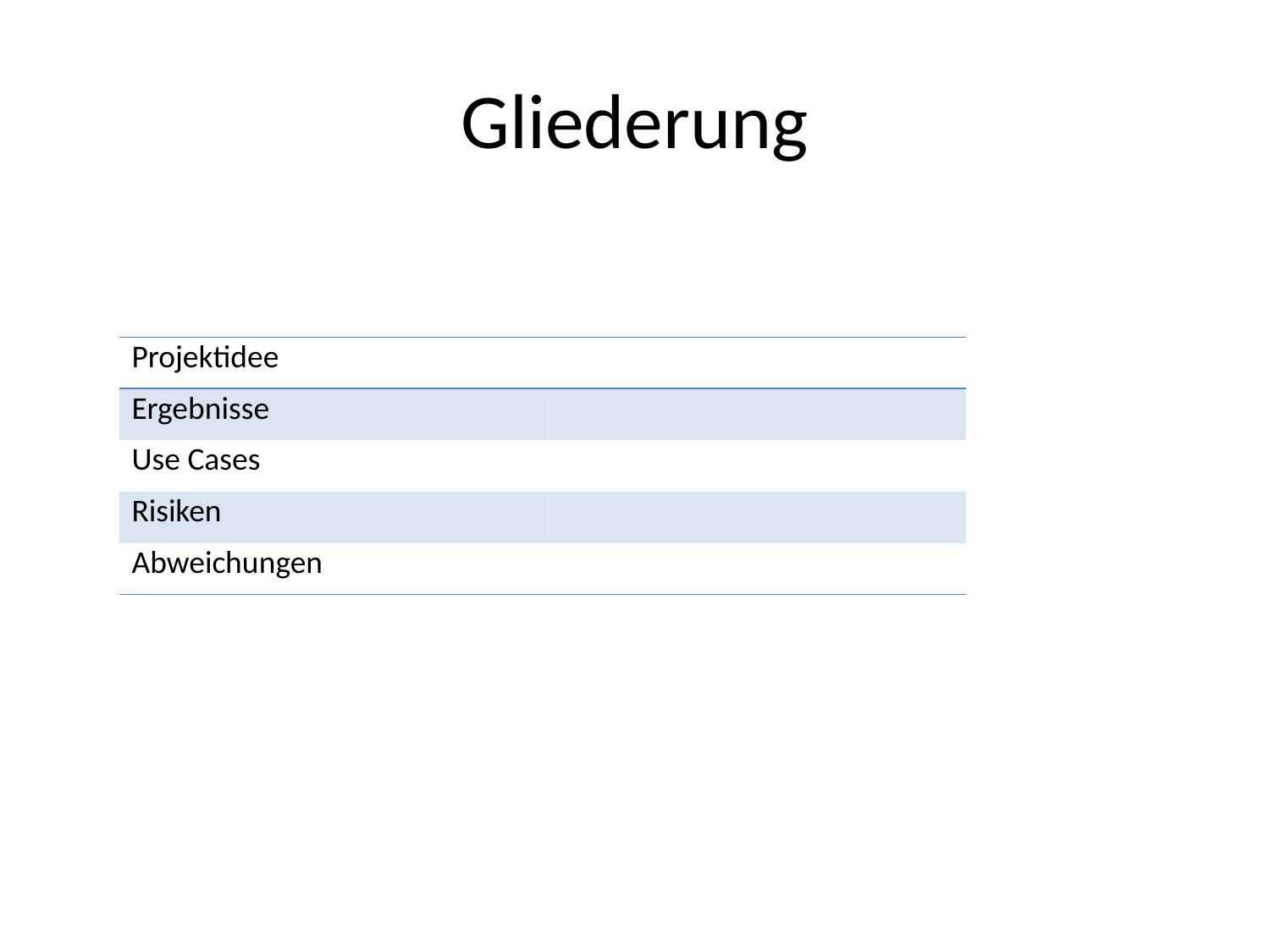

# Gliederung
| Projektidee |  |
| --- | --- |
| Ergebnisse |  |
| Use Cases |  |
| Risiken |  |
| Abweichungen |  |